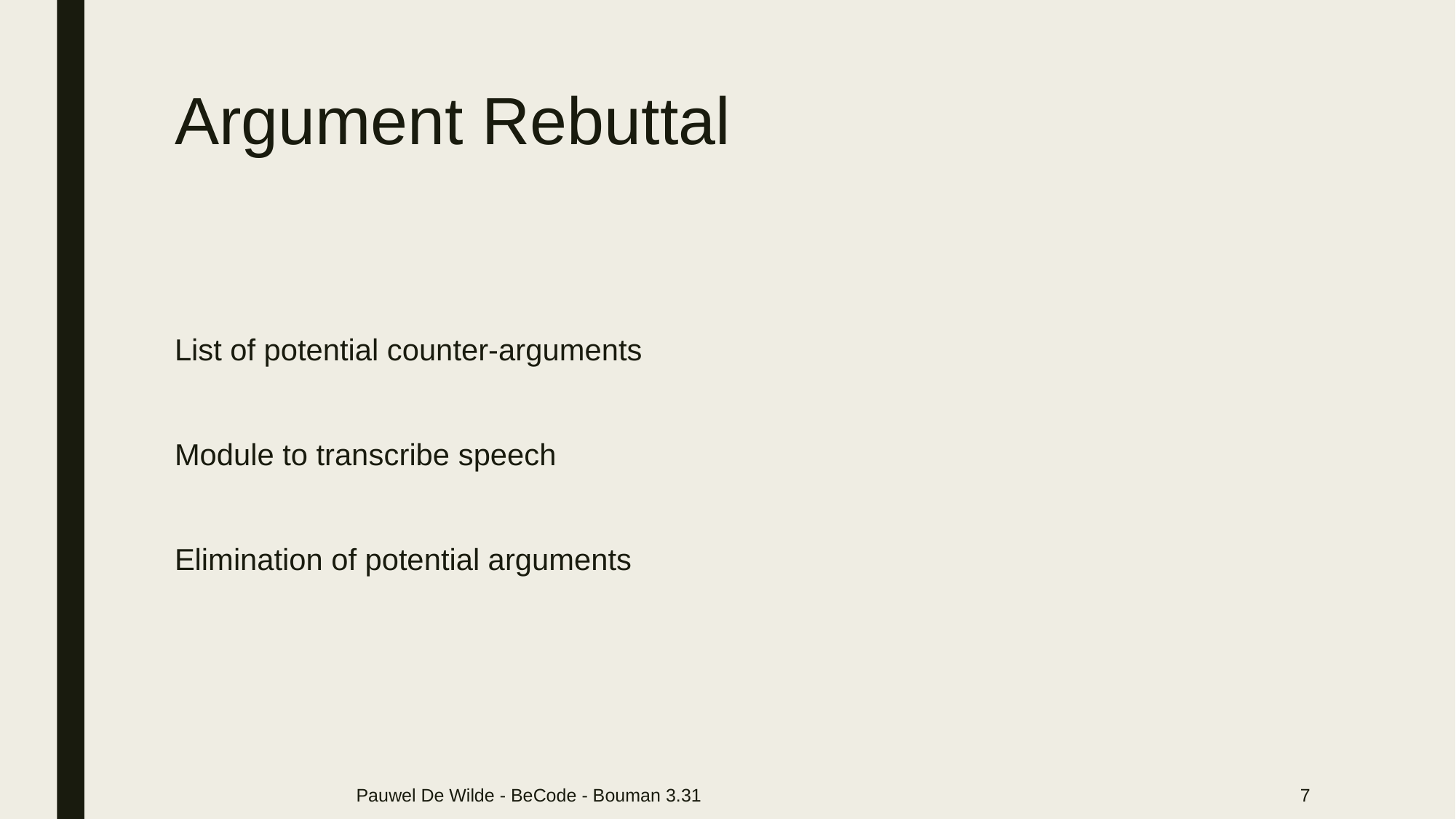

# Argument Rebuttal

List of potential counter-arguments

Module to transcribe speech

Elimination of potential arguments
Pauwel De Wilde - BeCode - Bouman 3.31
7